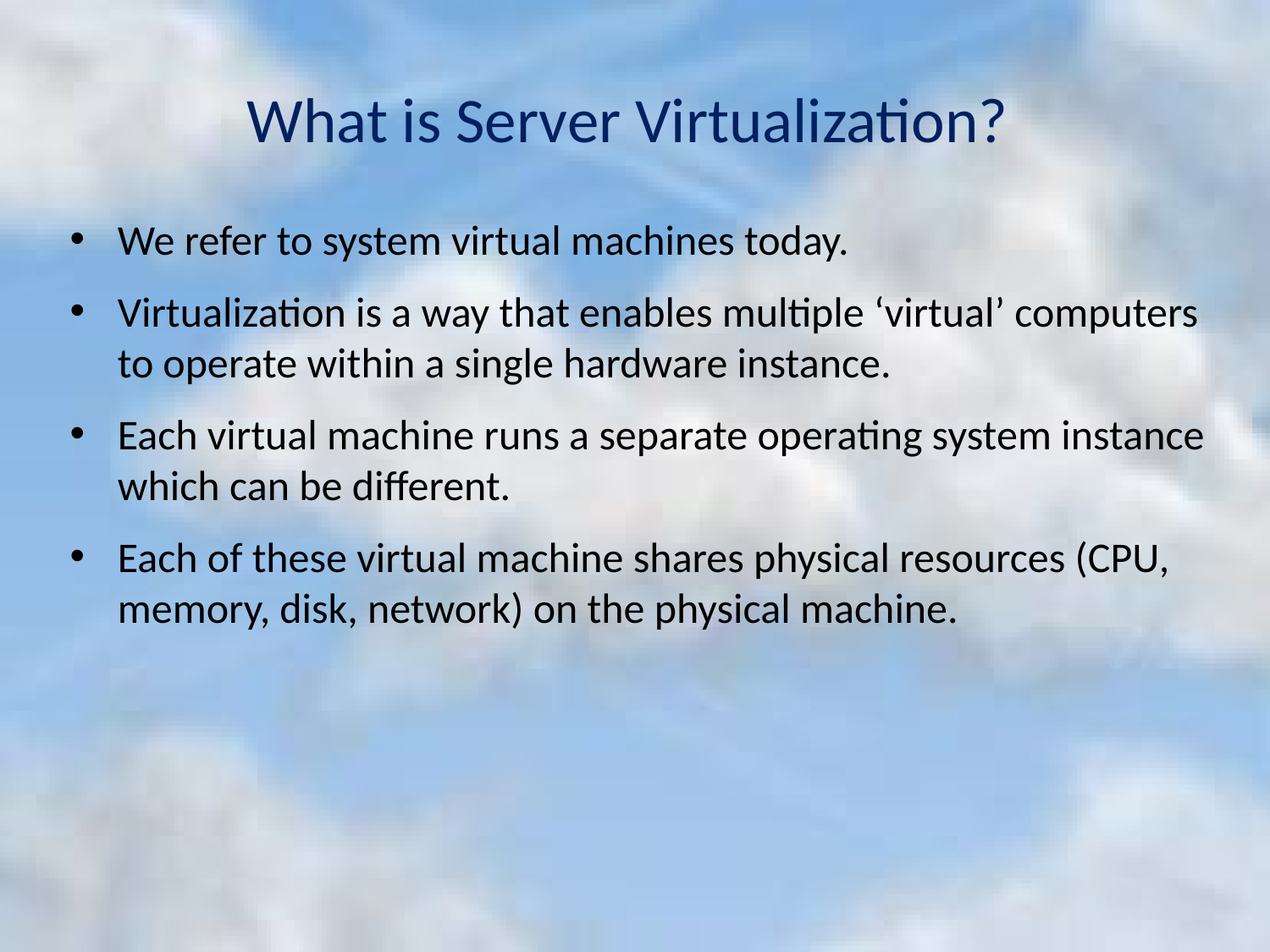

# What is Server Virtualization?
We refer to system virtual machines today.
Virtualization is a way that enables multiple ‘virtual’ computers to operate within a single hardware instance.
Each virtual machine runs a separate operating system instance which can be different.
Each of these virtual machine shares physical resources (CPU, memory, disk, network) on the physical machine.